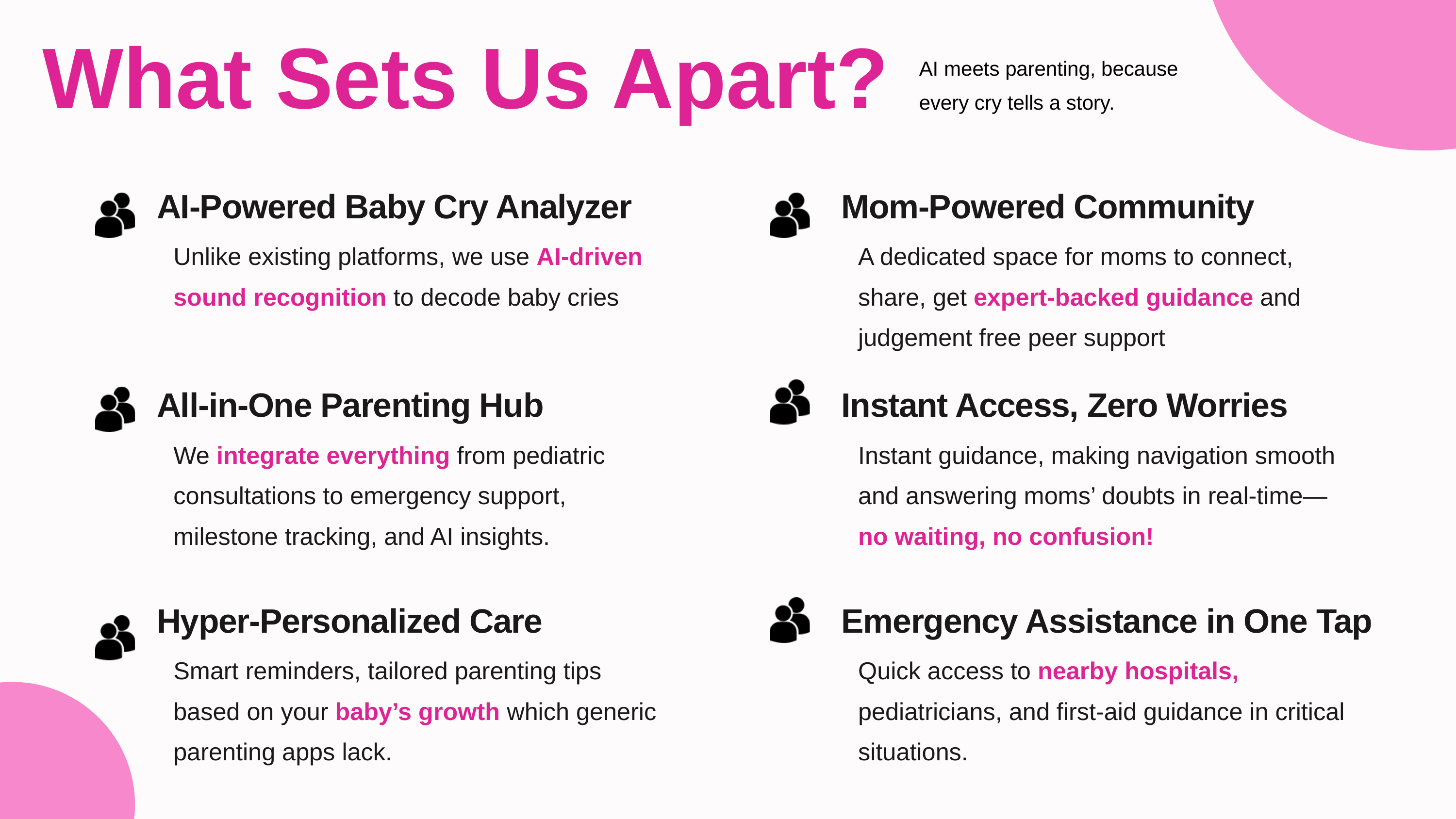

What Sets Us Apart?
AI meets parenting, because every cry tells a story.
AI-Powered Baby Cry Analyzer
Mom-Powered Community

Unlike existing platforms, we use AI-driven sound recognition to decode baby cries
A dedicated space for moms to connect, share, get expert-backed guidance and judgement free peer support
All-in-One Parenting Hub
Instant Access, Zero Worries

We integrate everything from pediatric consultations to emergency support, milestone tracking, and AI insights.
Instant guidance, making navigation smooth and answering moms’ doubts in real-time—no waiting, no confusion!
Hyper-Personalized Care
Emergency Assistance in One Tap

Smart reminders, tailored parenting tips based on your baby’s growth which generic parenting apps lack.
Quick access to nearby hospitals, pediatricians, and first-aid guidance in critical situations.